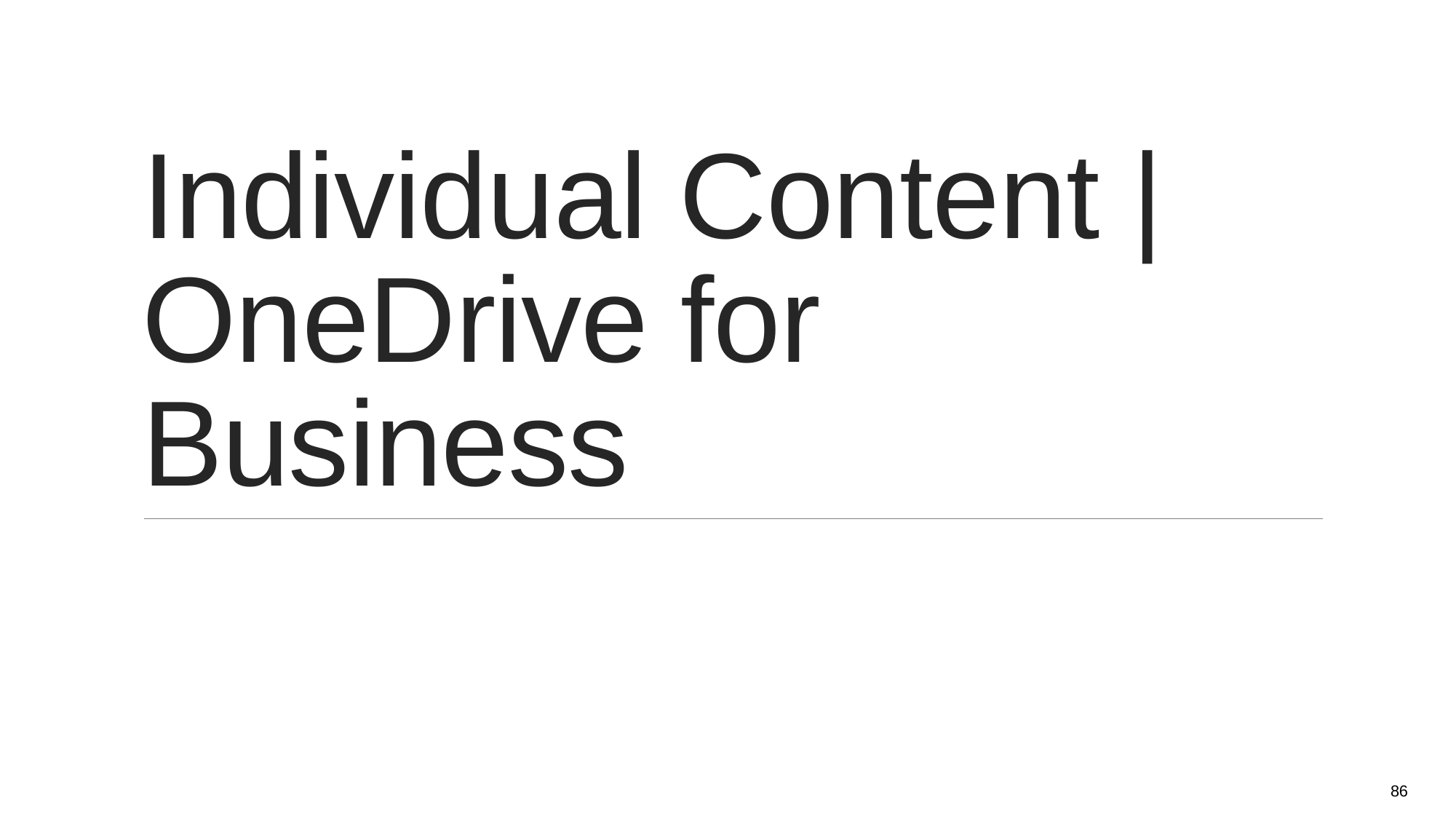

# Individual Content | OneDrive for Business
86